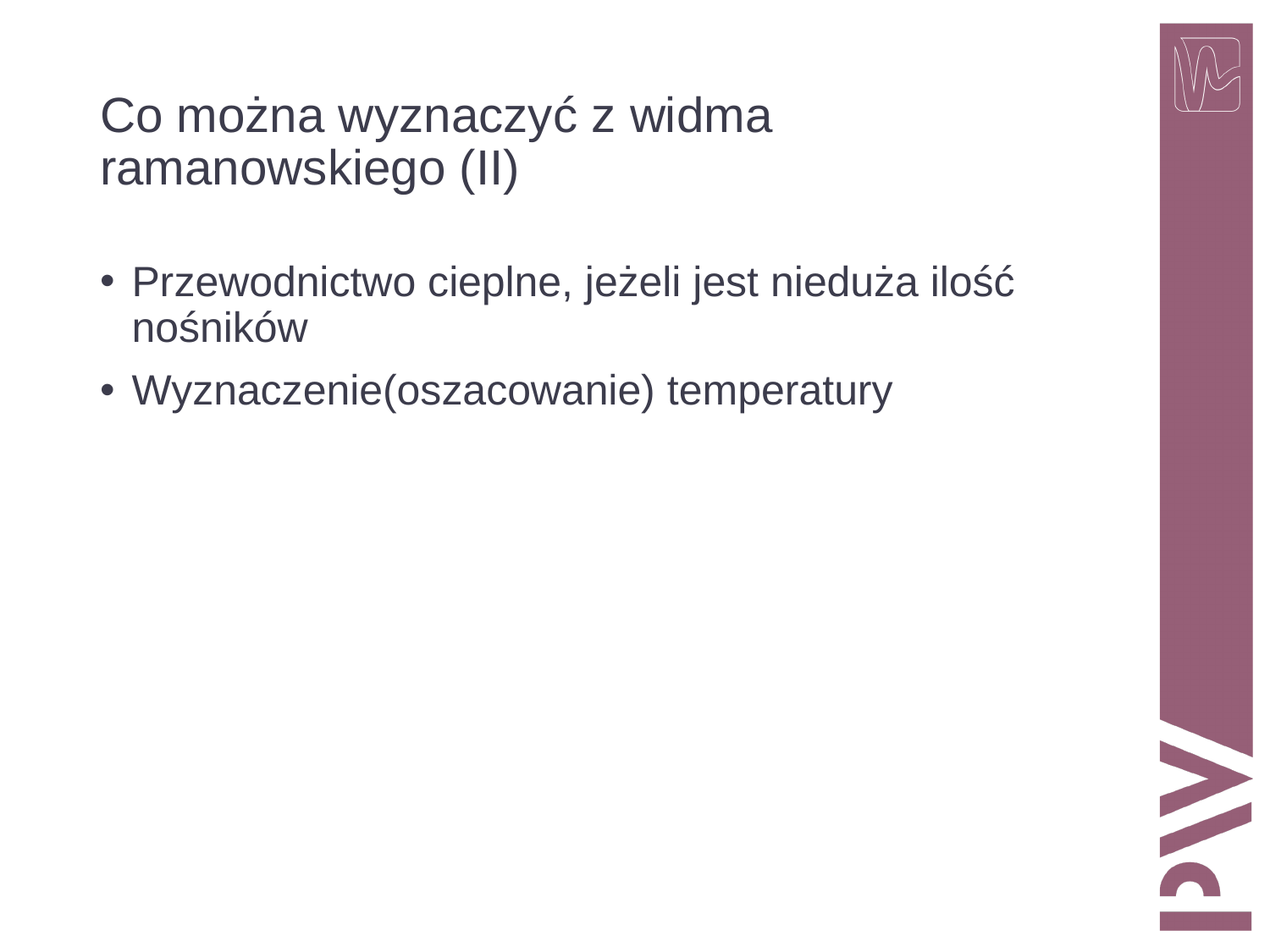

# Co można wyznaczyć z widma ramanowskiego (II)
Przewodnictwo cieplne, jeżeli jest nieduża ilość nośników
Wyznaczenie(oszacowanie) temperatury